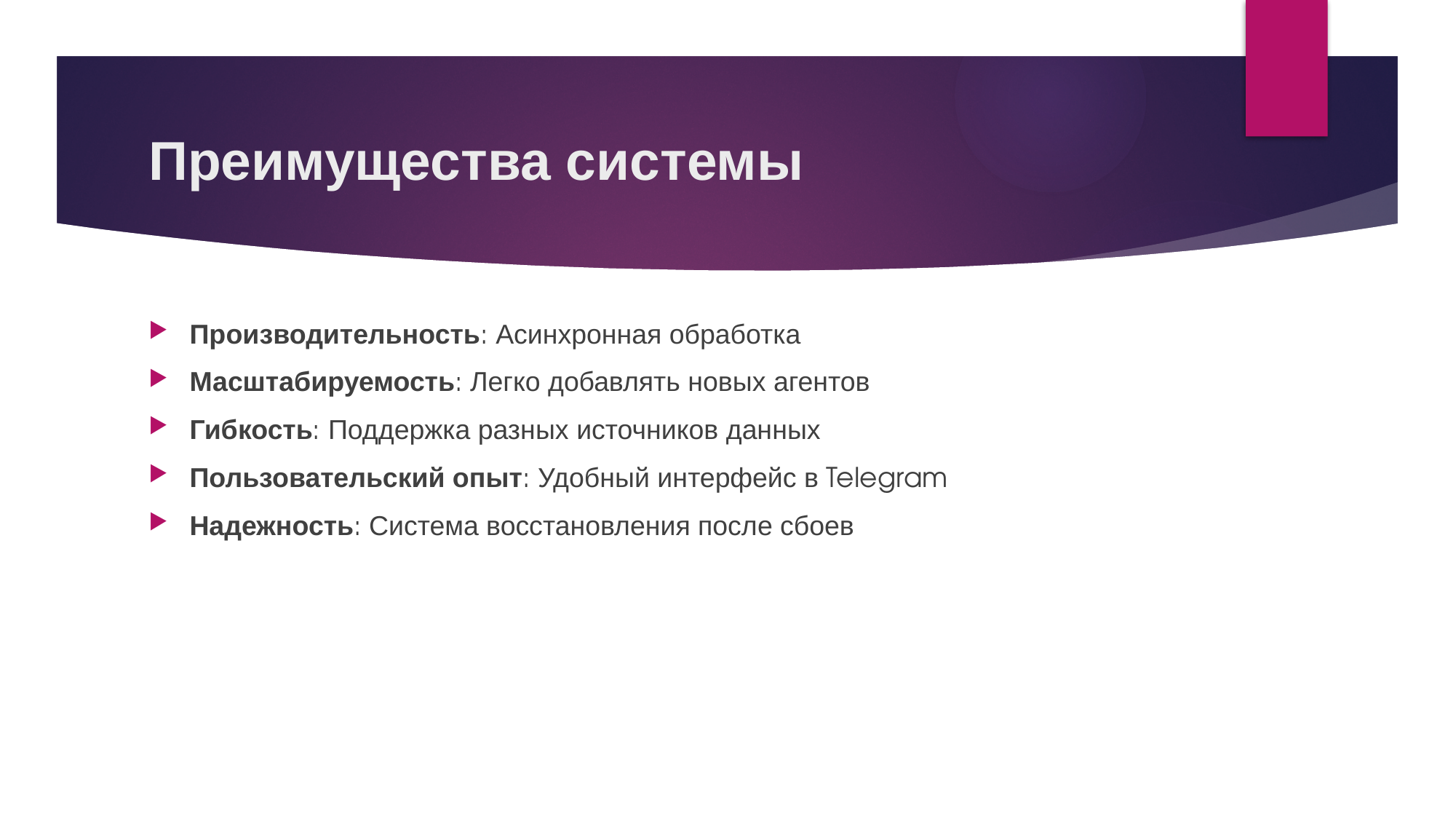

# Преимущества системы
Производительность: Асинхронная обработка
Масштабируемость: Легко добавлять новых агентов
Гибкость: Поддержка разных источников данных
Пользовательский опыт: Удобный интерфейс в Telegram
Надежность: Система восстановления после сбоев